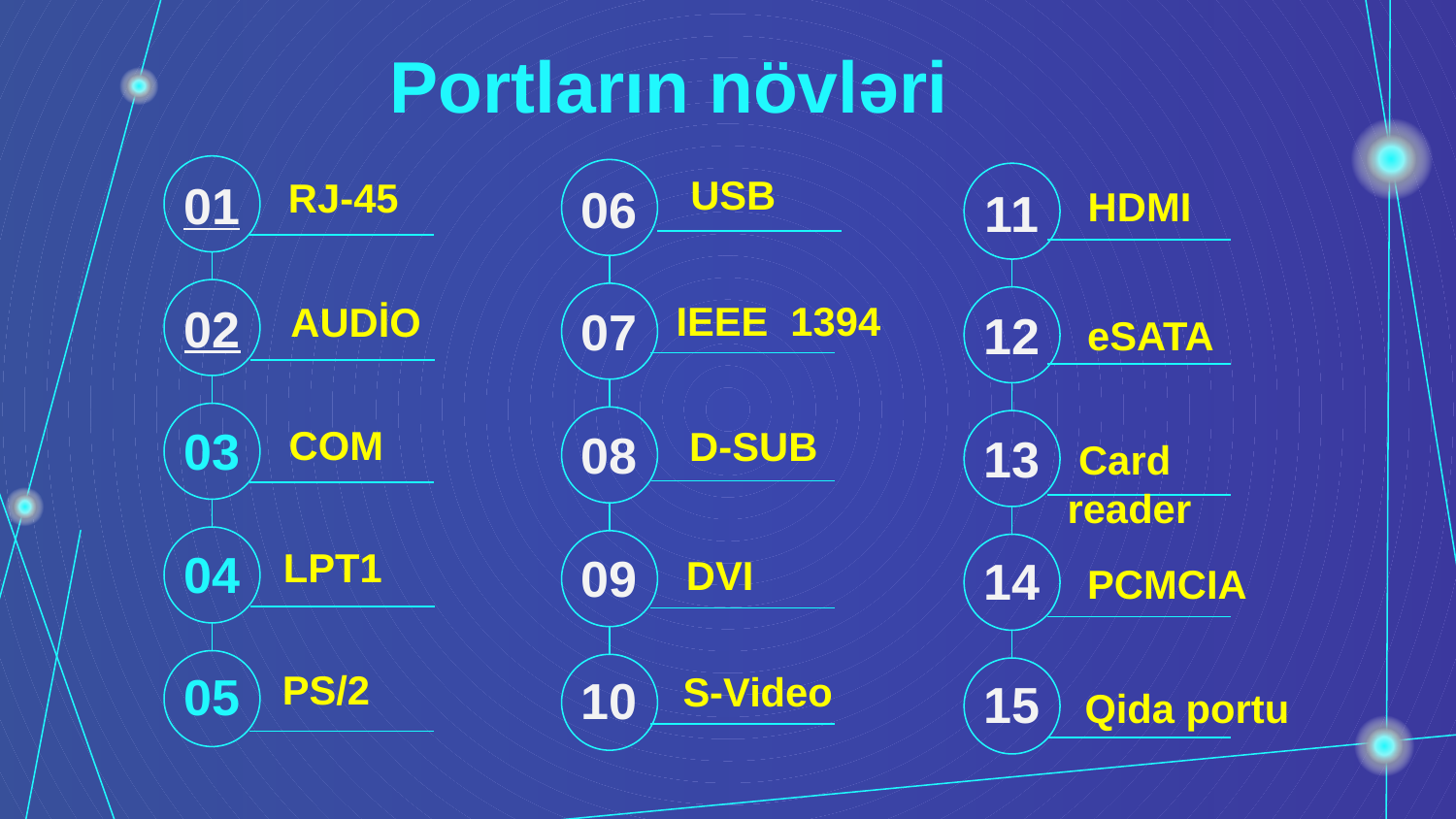

Portların növləri

# 01
 USB

06
 RJ-45
11
 HDMI

02

07

 IEEE  1394
12
 AUDİO
 eSATA

03

08

13
 COM
 D-SUB
 Card  reader

04

09

 LPT1
14
 DVI
 PCMCIA

05

10
 PS/2

15
 S-Video
 Qida portu